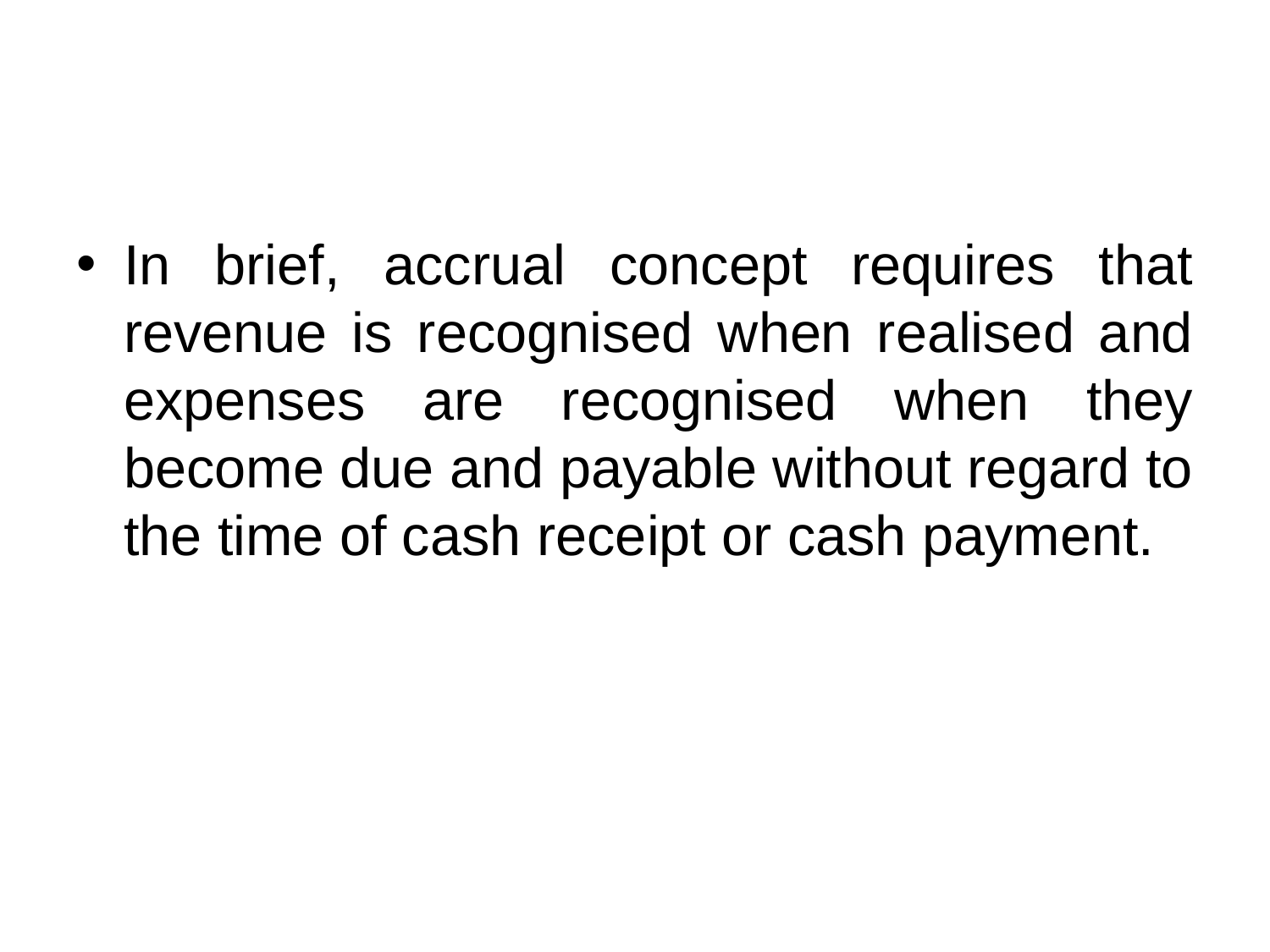

#
In brief, accrual concept requires that revenue is recognised when realised and expenses are recognised when they become due and payable without regard to the time of cash receipt or cash payment.